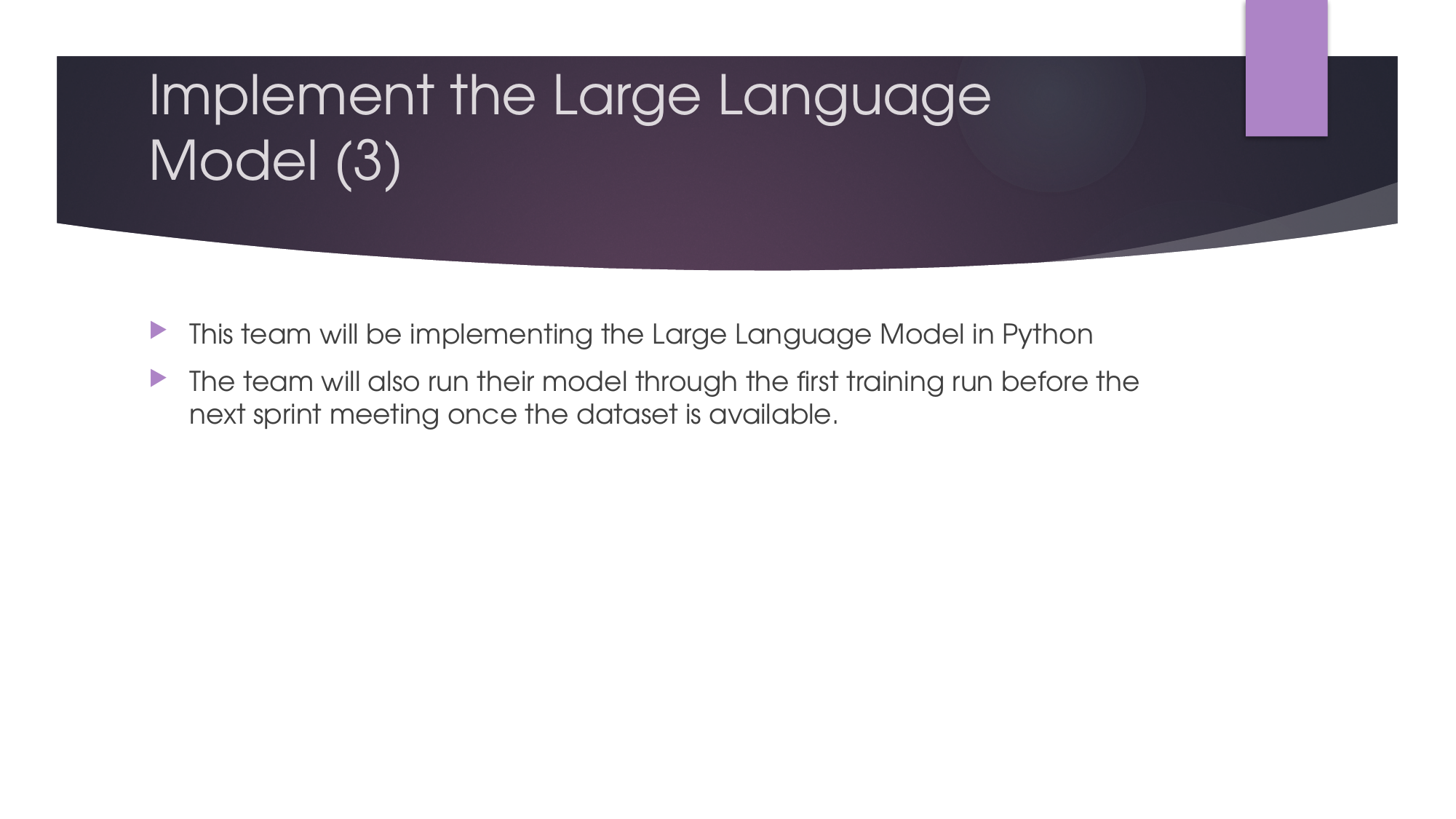

# Implement the Large Language Model (3)
This team will be implementing the Large Language Model in Python
The team will also run their model through the first training run before the next sprint meeting once the dataset is available.